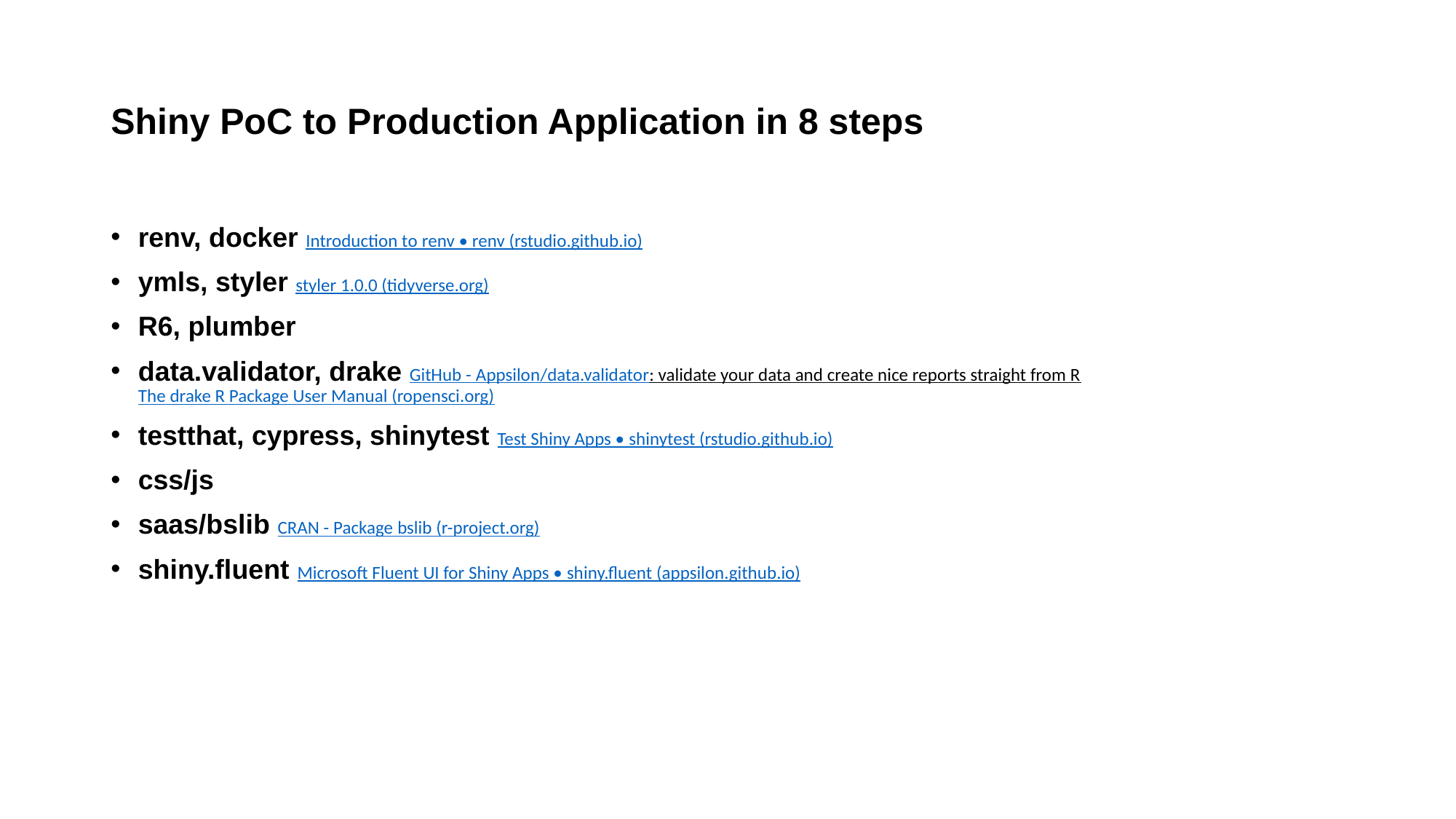

# Shiny PoC to Production Application in 8 steps
renv, docker Introduction to renv • renv (rstudio.github.io)
ymls, styler styler 1.0.0 (tidyverse.org)
R6, plumber
data.validator, drake GitHub - Appsilon/data.validator: validate your data and create nice reports straight from R
The drake R Package User Manual (ropensci.org)
testthat, cypress, shinytest Test Shiny Apps • shinytest (rstudio.github.io)
css/js
saas/bslib CRAN - Package bslib (r-project.org)
shiny.fluent Microsoft Fluent UI for Shiny Apps • shiny.fluent (appsilon.github.io)